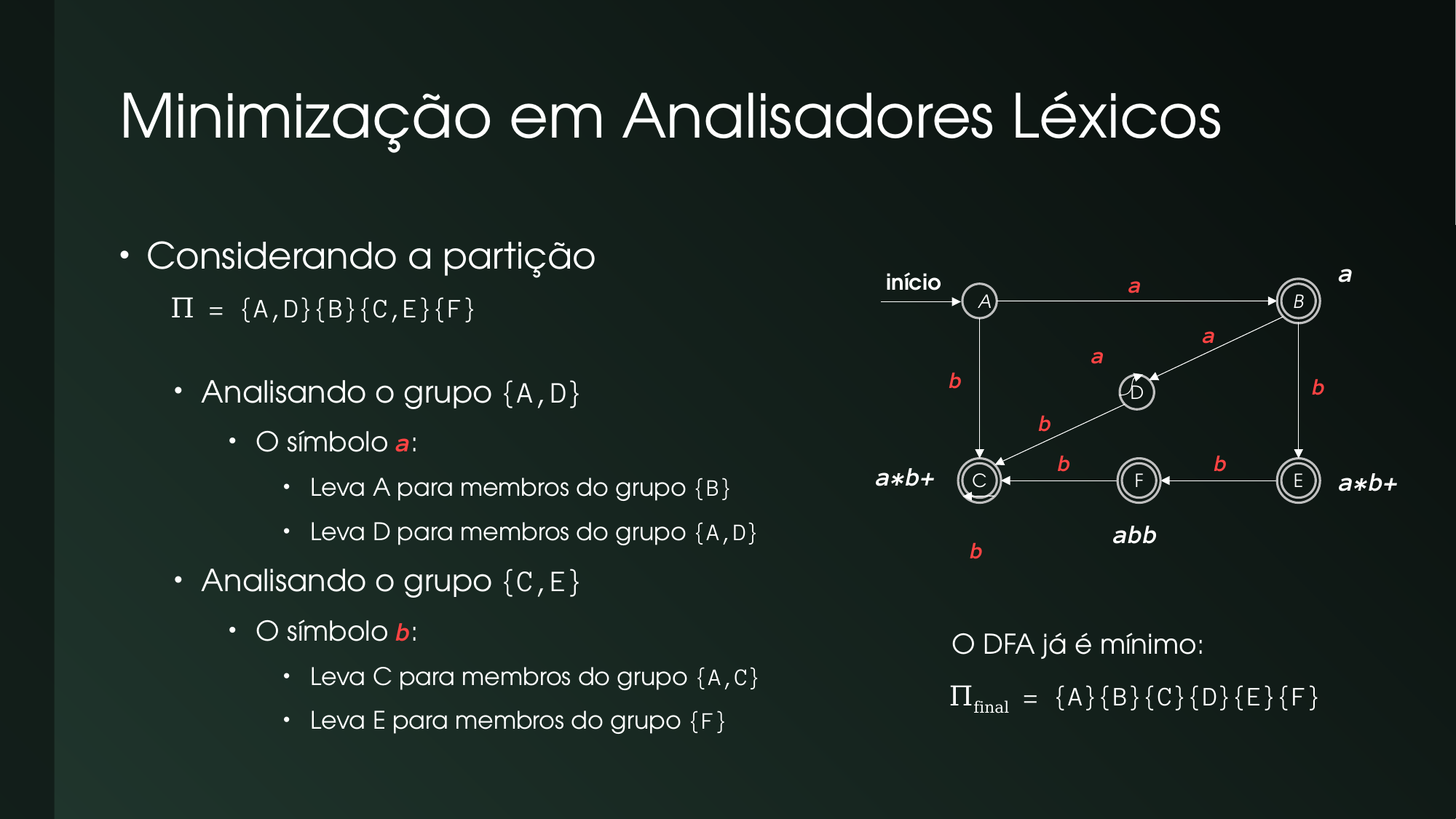

# Minimização em Analisadores Léxicos
Considerando a partição

Analisando o grupo {A,D}
O símbolo a:
Leva A para membros do grupo {B}
Leva D para membros do grupo {A,D}
Analisando o grupo {C,E}
O símbolo b:
Leva C para membros do grupo {A,C}
Leva E para membros do grupo {F}

a
início
a

B
A
a
a
b
b
D
b
b
b
a*b+

C

F

E
a*b+
abb
b
Π = {A,D}{B}{C,E}{F}
O DFA já é mínimo:
Πfinal = {A}{B}{C}{D}{E}{F}